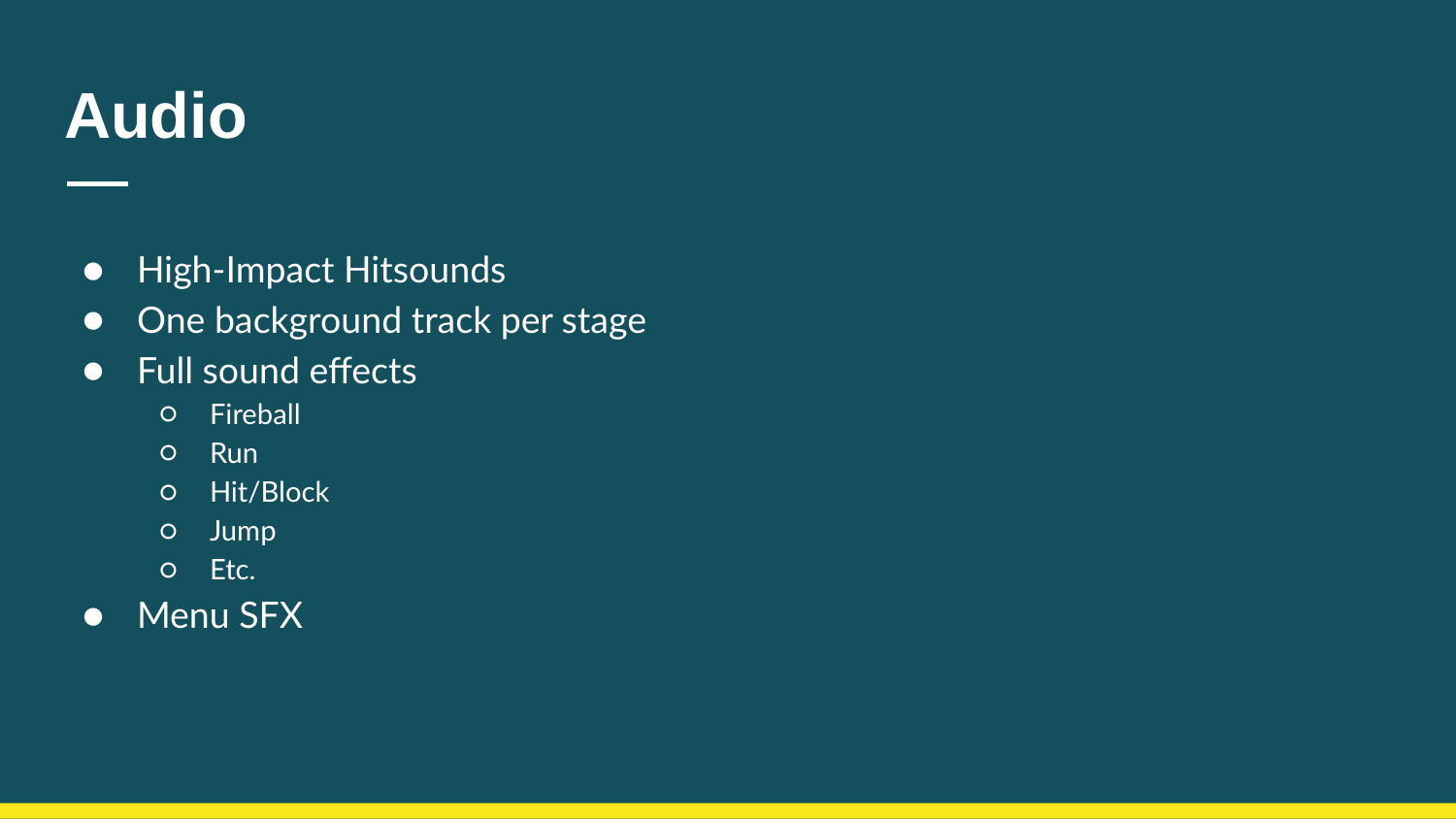

# Audio
High-Impact Hitsounds
One background track per stage
Full sound effects
Fireball
Run
Hit/Block
Jump
Etc.
Menu SFX